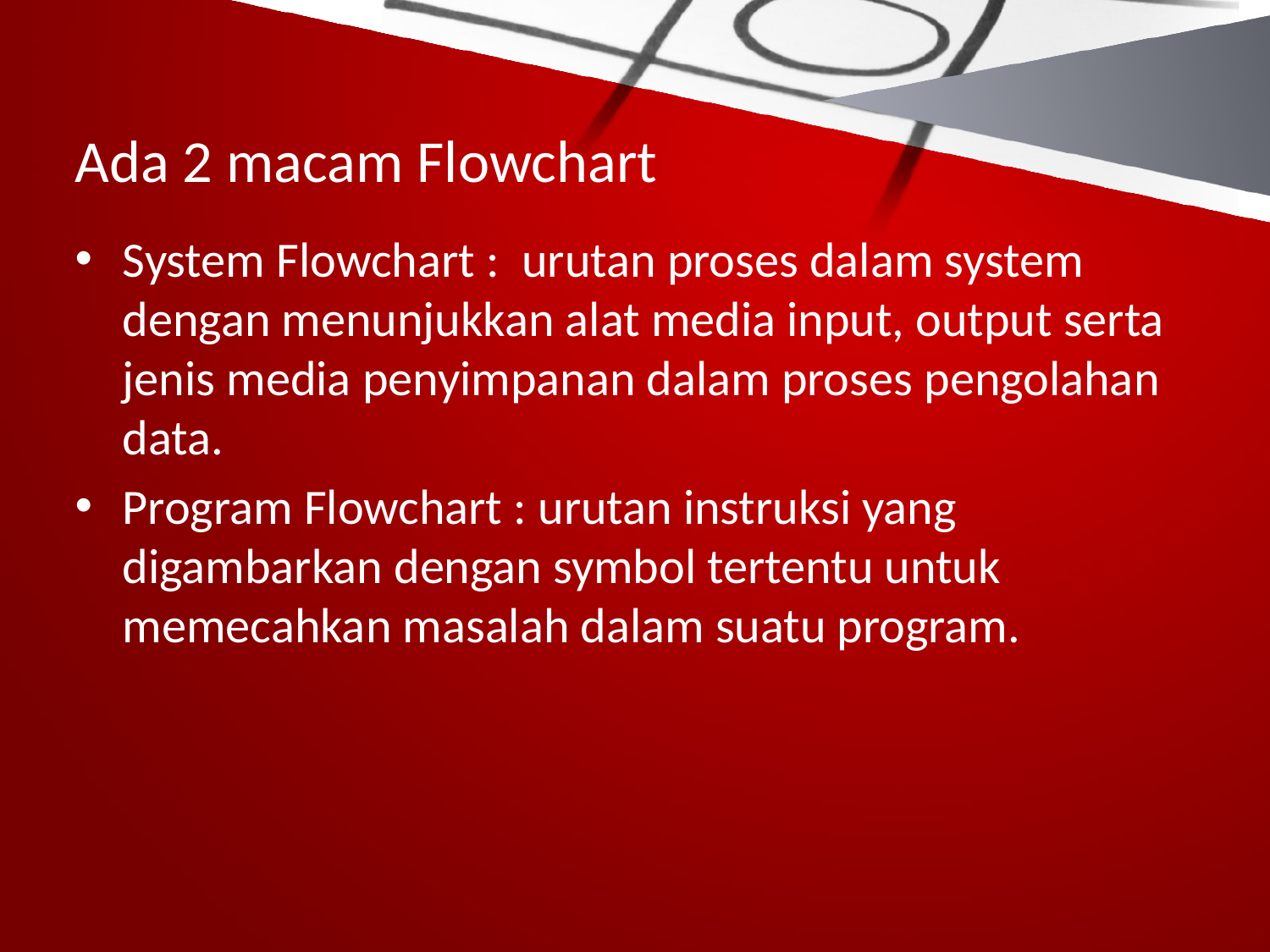

# Ada 2 macam Flowchart
System Flowchart :  urutan proses dalam system dengan menunjukkan alat media input, output serta jenis media penyimpanan dalam proses pengolahan data.
Program Flowchart : urutan instruksi yang digambarkan dengan symbol tertentu untuk memecahkan masalah dalam suatu program.